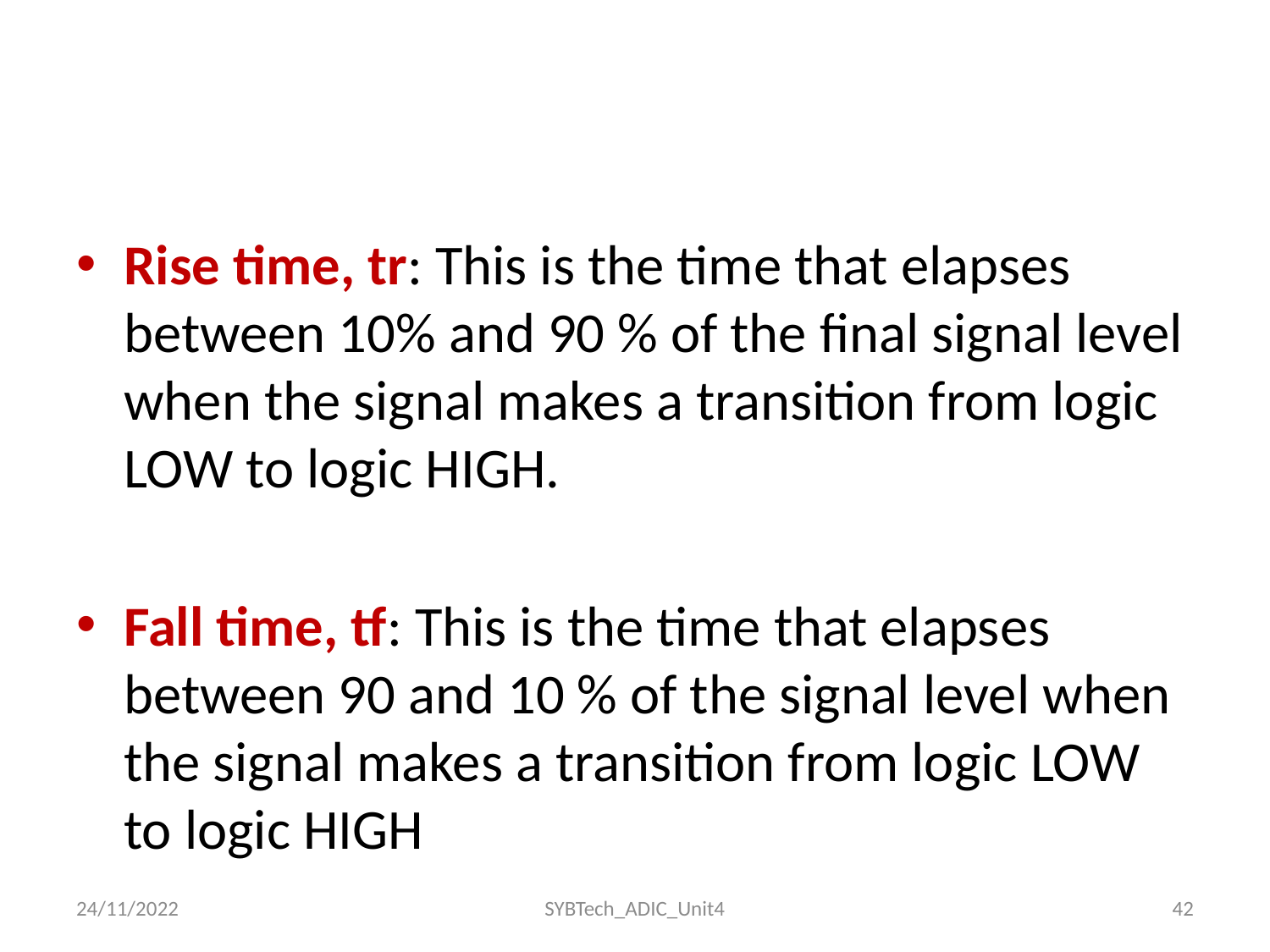

#
Rise time, tr: This is the time that elapses between 10% and 90 % of the final signal level when the signal makes a transition from logic LOW to logic HIGH.

Fall time, tf: This is the time that elapses between 90 and 10 % of the signal level when the signal makes a transition from logic LOW to logic HIGH
24/11/2022
SYBTech_ADIC_Unit4
42